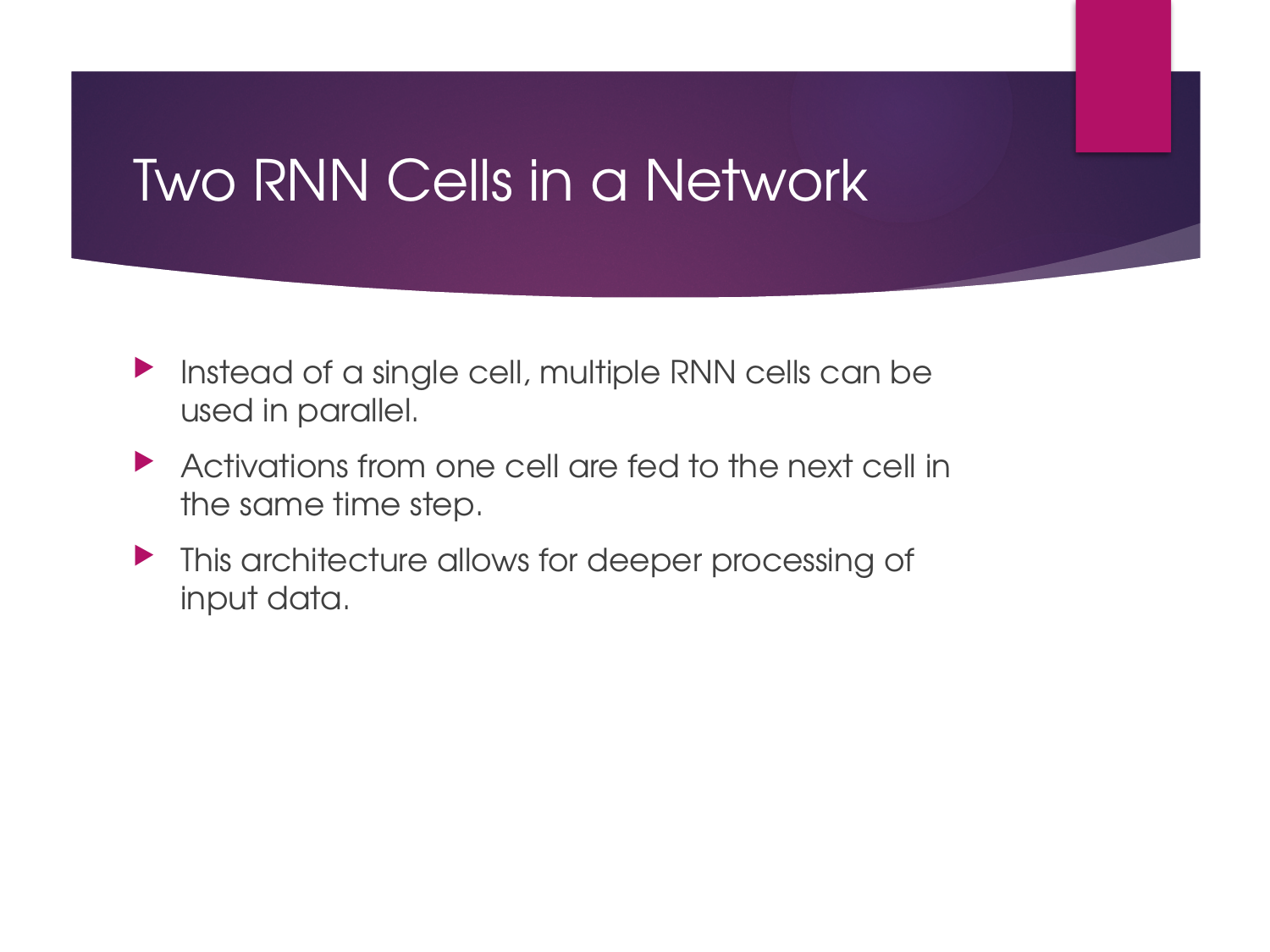

# Two RNN Cells in a Network
Instead of a single cell, multiple RNN cells can be used in parallel.
Activations from one cell are fed to the next cell in the same time step.
This architecture allows for deeper processing of input data.